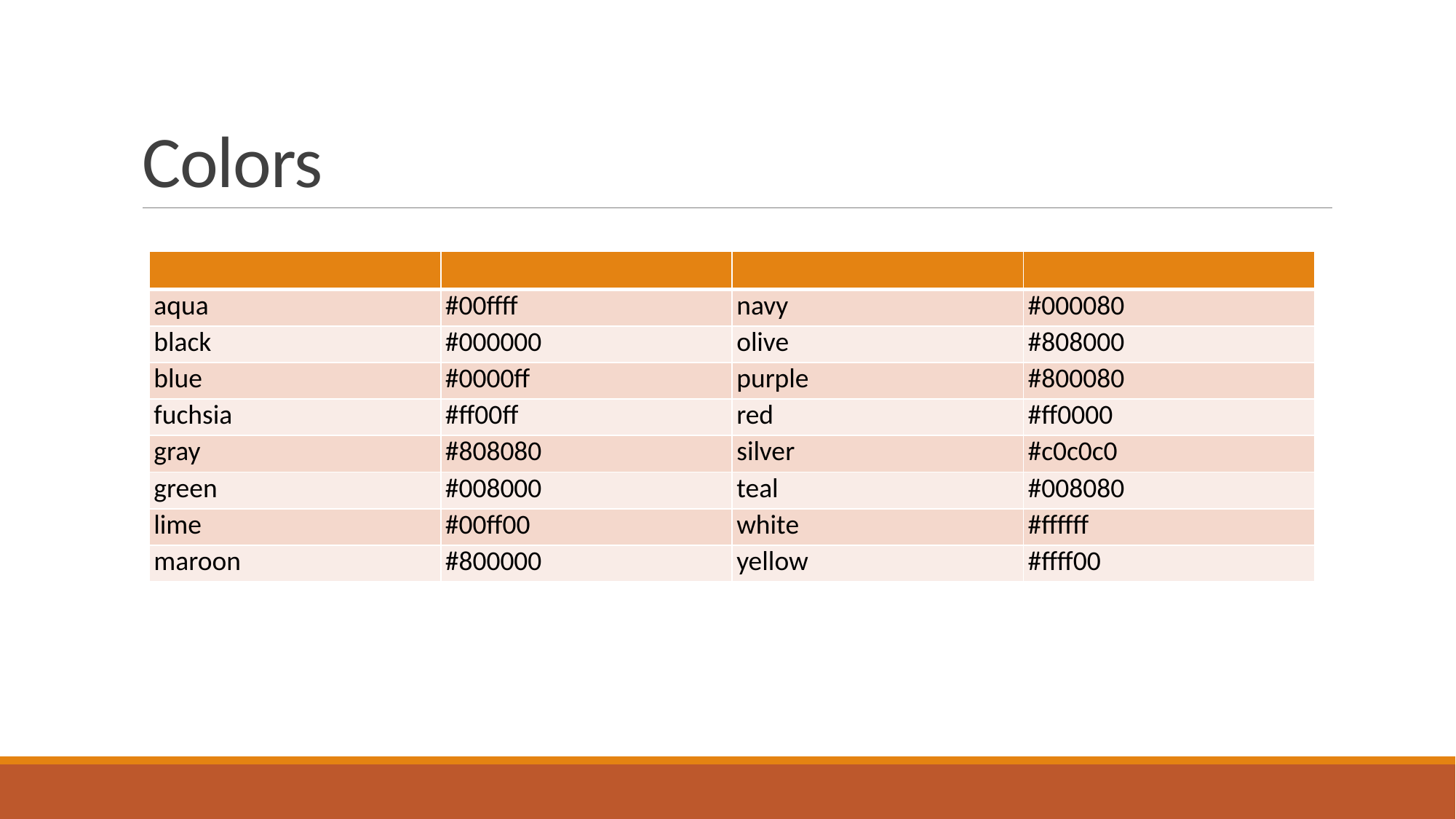

# Colors
|  |  |  |  |
| --- | --- | --- | --- |
| aqua | #00ffff | navy | #000080 |
| black | #000000 | olive | #808000 |
| blue | #0000ff | purple | #800080 |
| fuchsia | #ff00ff | red | #ff0000 |
| gray | #808080 | silver | #c0c0c0 |
| green | #008000 | teal | #008080 |
| lime | #00ff00 | white | #ffffff |
| maroon | #800000 | yellow | #ffff00 |